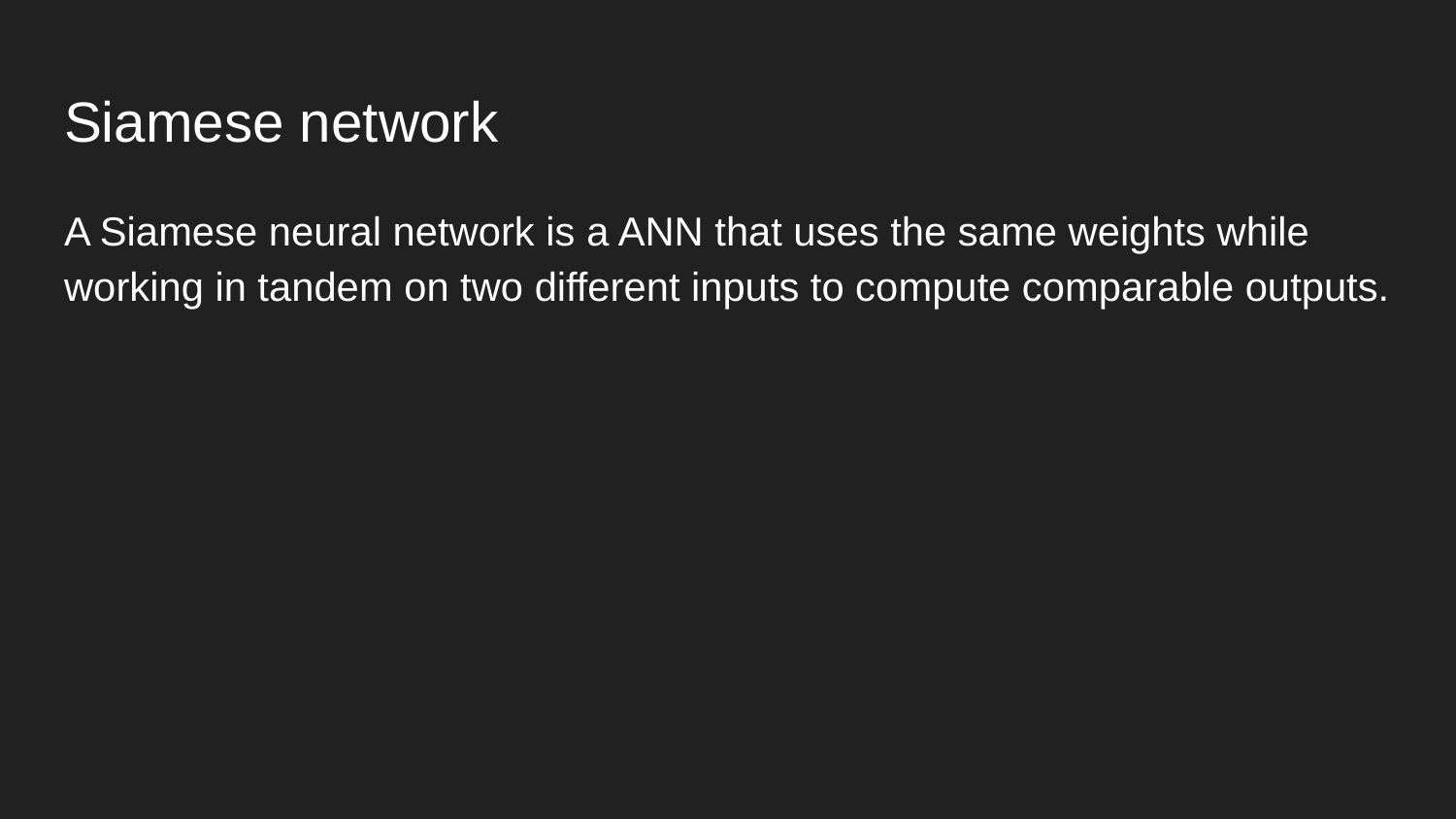

# Siamese network
A Siamese neural network is a ANN that uses the same weights while working in tandem on two different inputs to compute comparable outputs.